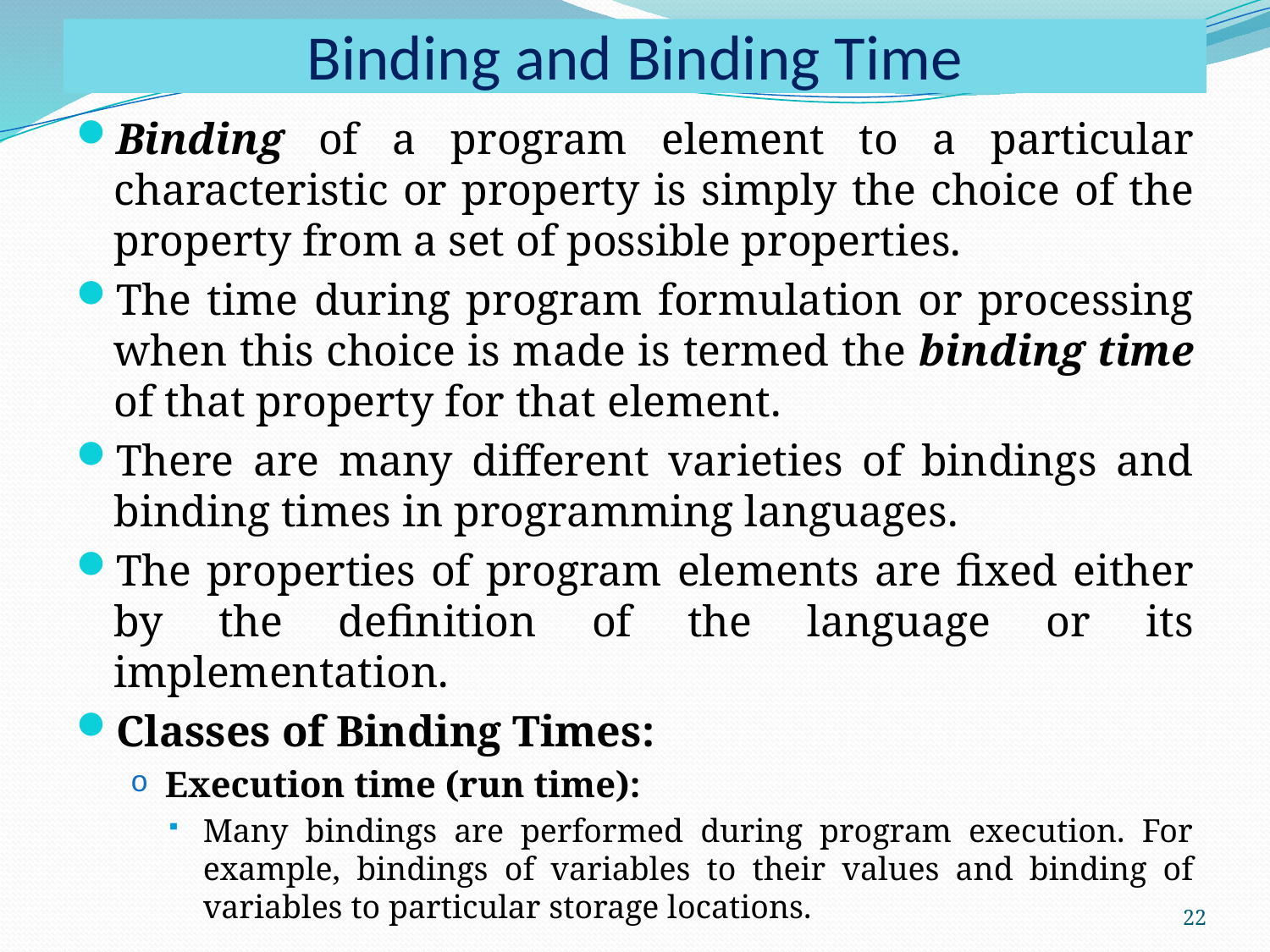

# Binding and Binding Time
Binding of a program element to a particular characteristic or property is simply the choice of the property from a set of possible properties.
The time during program formulation or processing when this choice is made is termed the binding time of that property for that element.
There are many different varieties of bindings and binding times in programming languages.
The properties of program elements are fixed either by the definition of the language or its implementation.
Classes of Binding Times:
Execution time (run time):
Many bindings are performed during program execution. For example, bindings of variables to their values and binding of variables to particular storage locations.
22